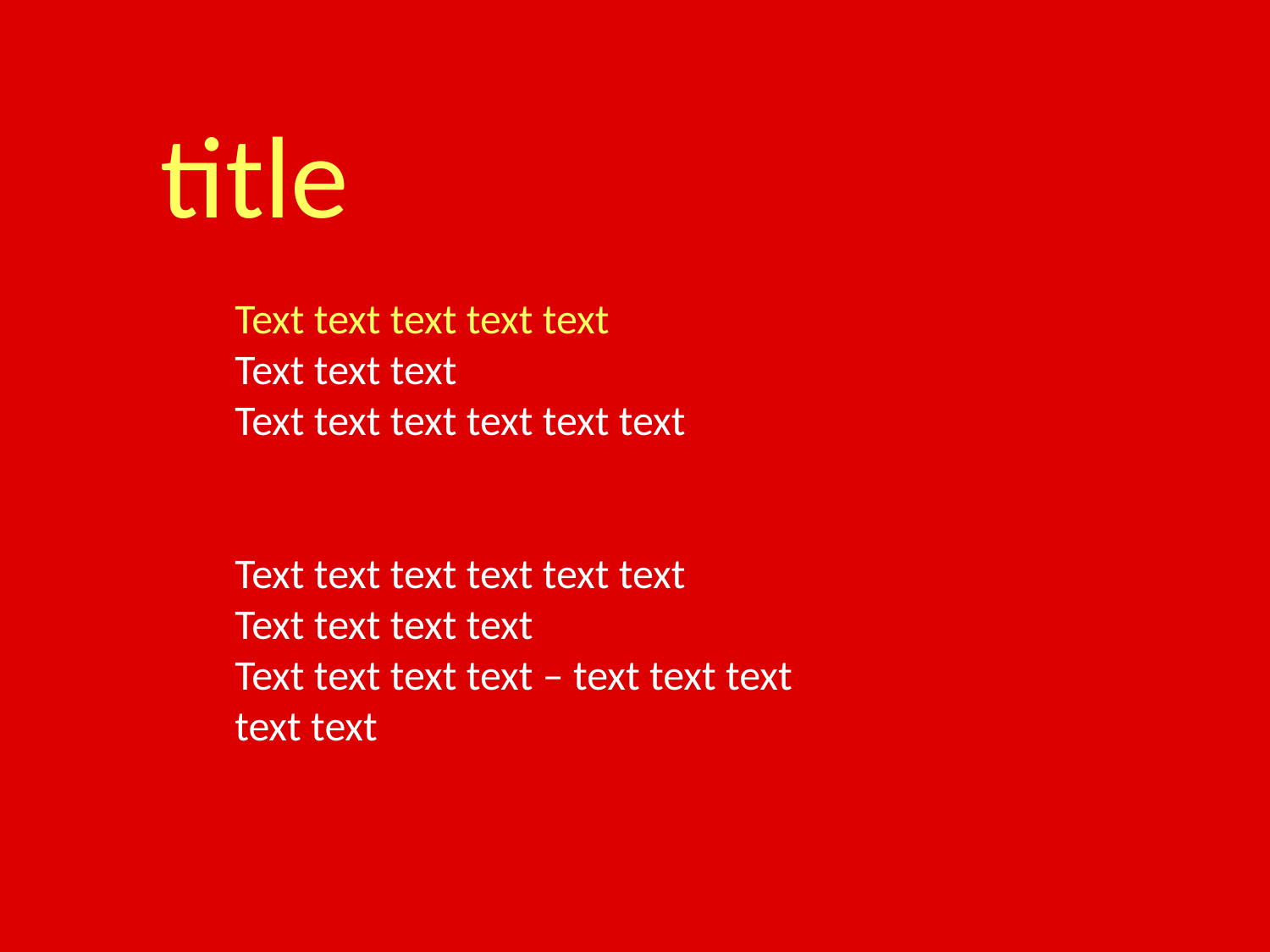

title
Text text text text text
Text text text
Text text text text text text
Text text text text text text
Text text text text
Text text text text – text text text text text